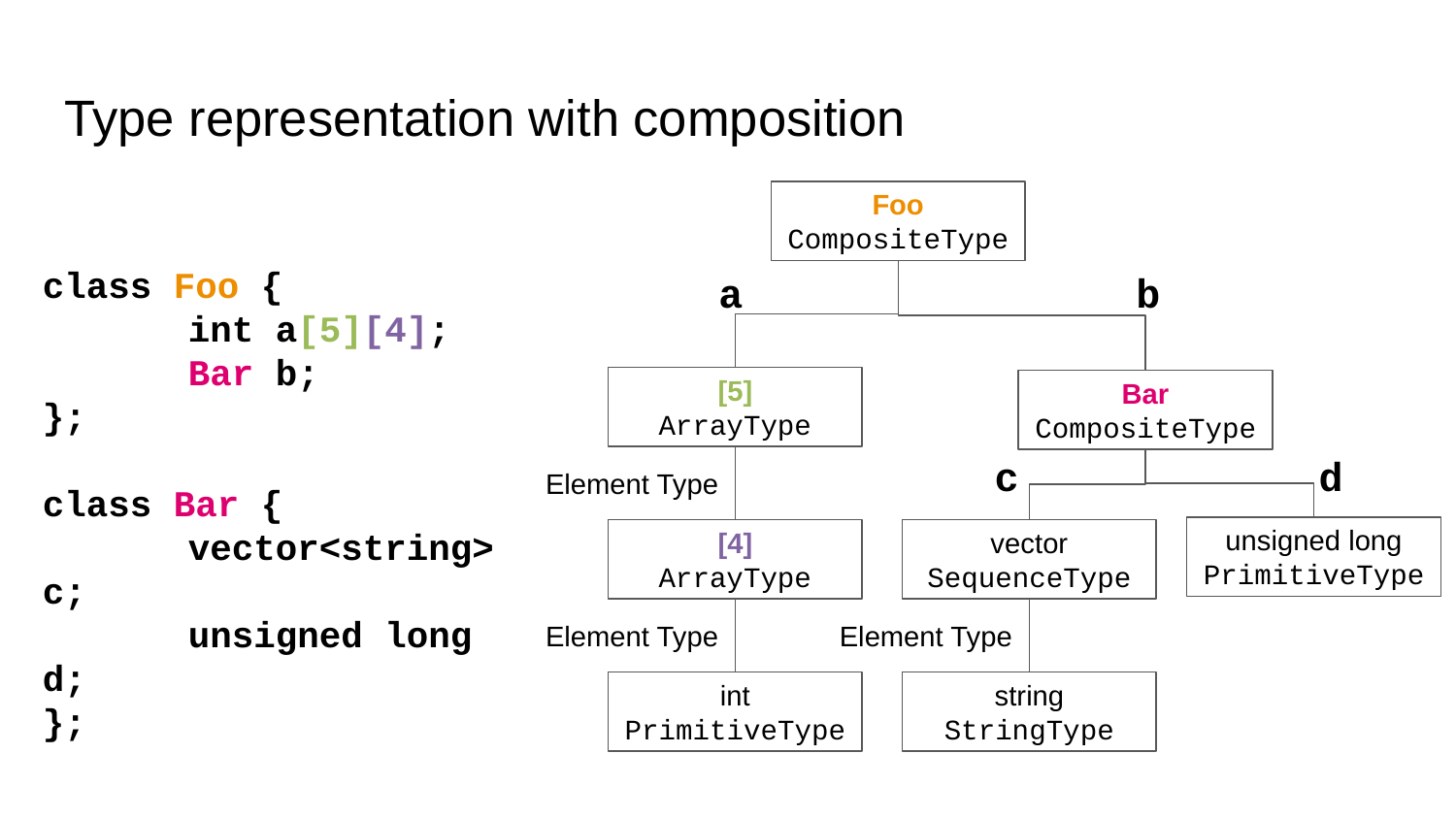

Type representation with composition
Foo
CompositeType
class Foo {
	int a[5][4];
	Bar b;
};

class Bar {
	vector<string> c;
	unsigned long d;
};
b
a
[5]
ArrayType
Bar
CompositeType
c
d
Element Type
unsigned long
PrimitiveType
[4]
ArrayType
vector
SequenceType
Element Type
Element Type
int
PrimitiveType
string
StringType